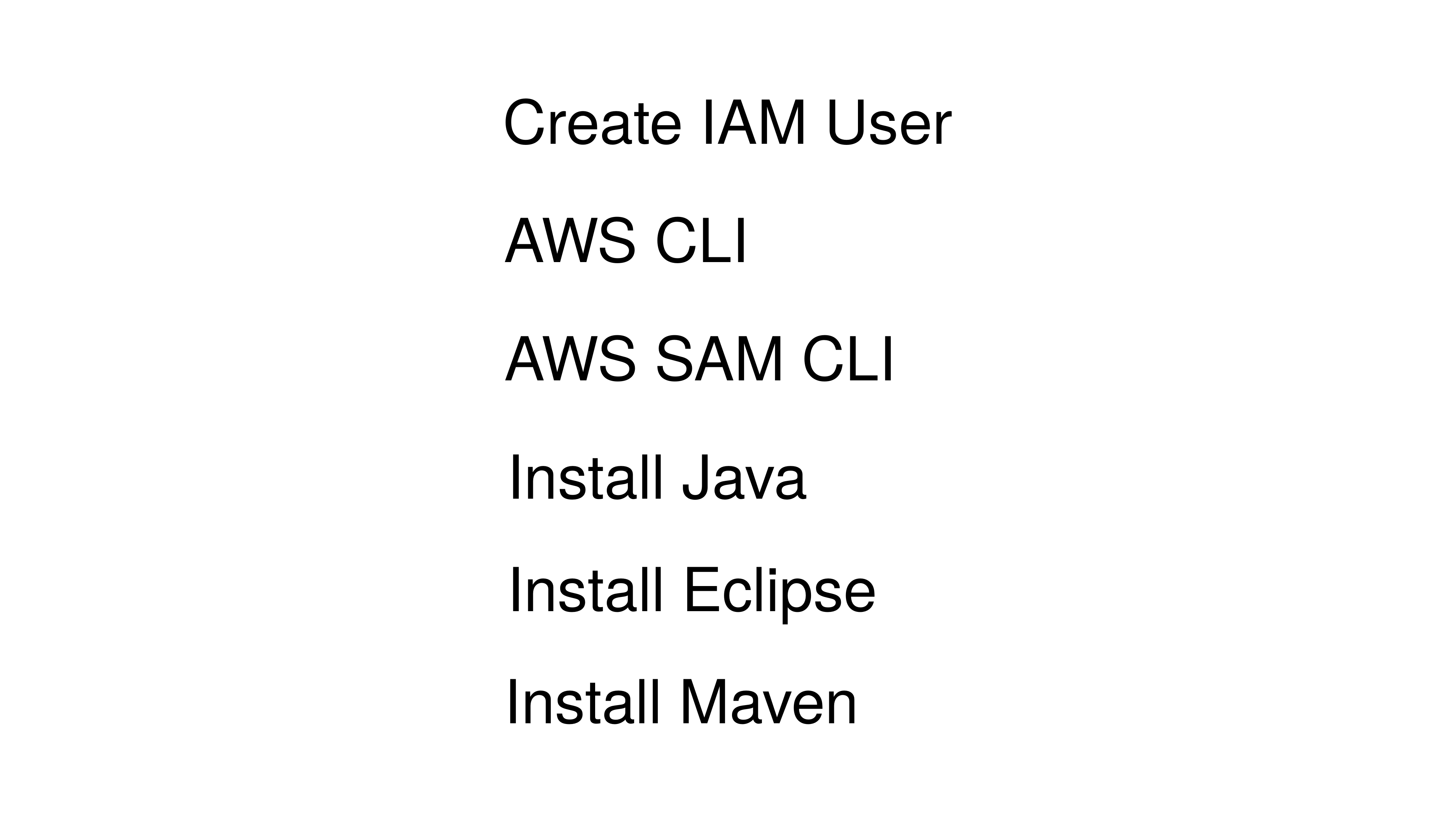

Create IAM User
AWS CLI
AWS SAM CLI
Install Java
Install Eclipse
Install Maven